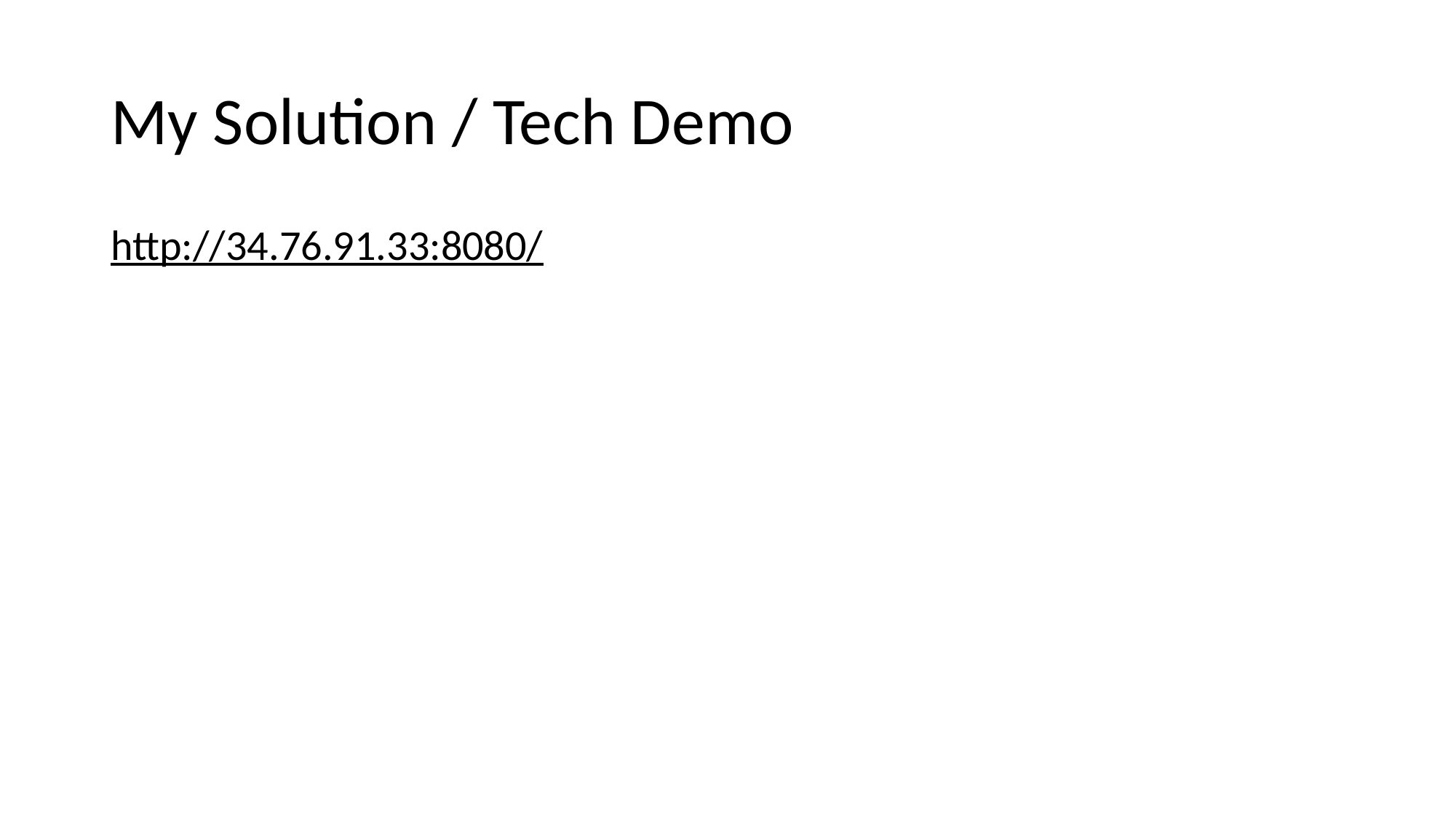

# My Solution / Tech Demo
http://34.76.91.33:8080/